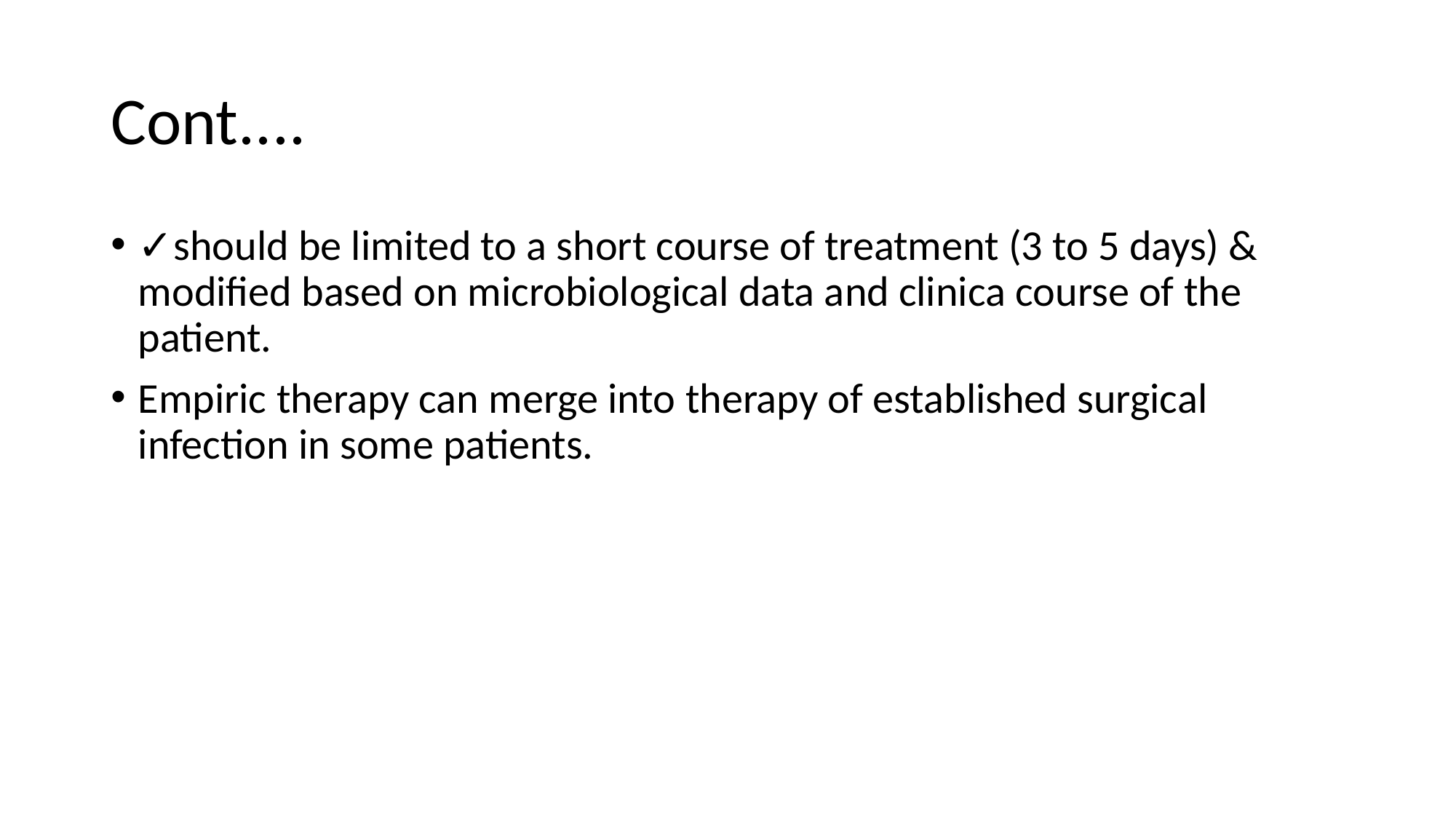

# Cont....
✓should be limited to a short course of treatment (3 to 5 days) & modified based on microbiological data and clinica course of the patient.
Empiric therapy can merge into therapy of established surgical infection in some patients.